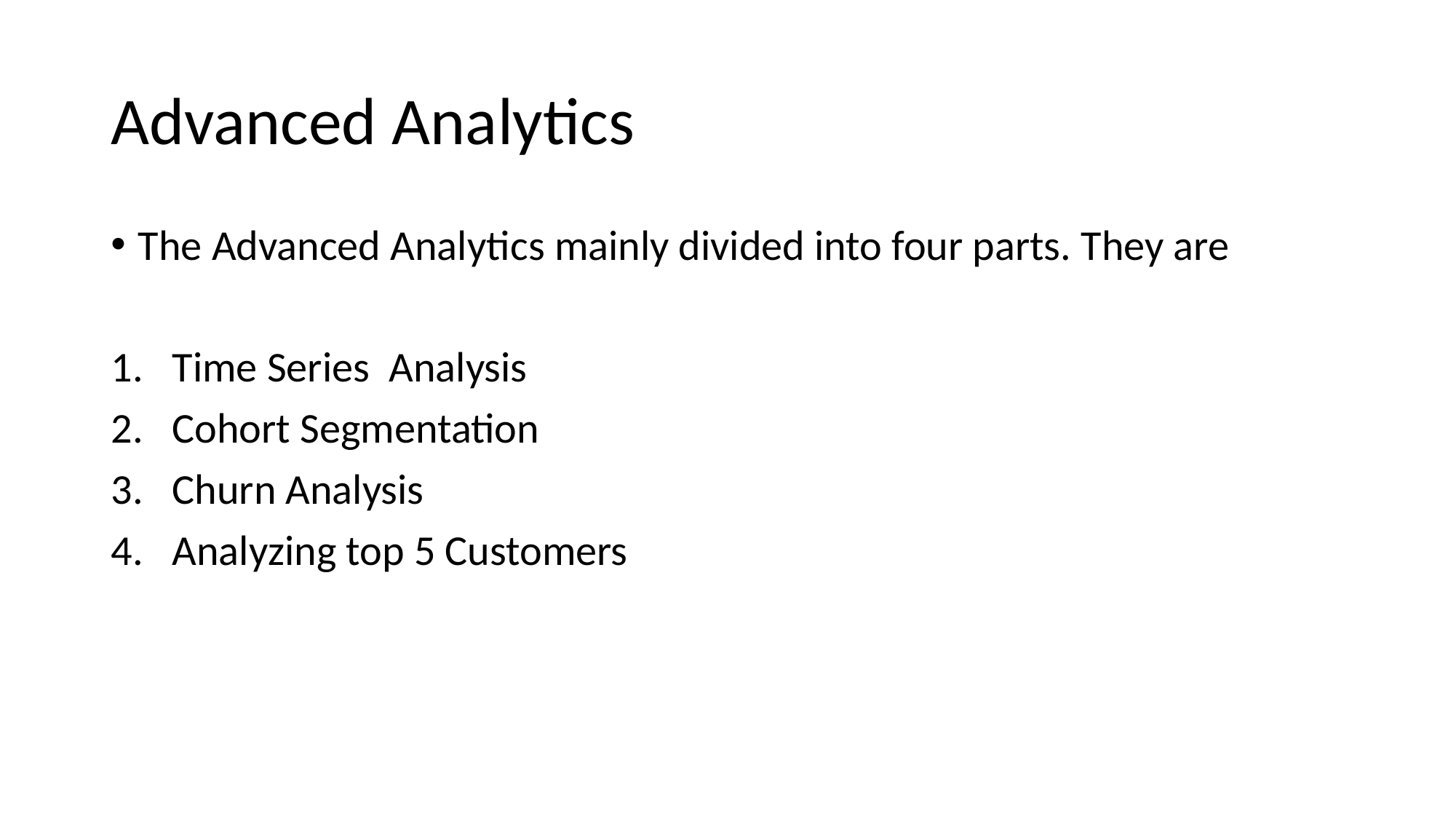

# Advanced Analytics
The Advanced Analytics mainly divided into four parts. They are

Time Series  Analysis
Cohort Segmentation
Churn Analysis
Analyzing top 5 Customers